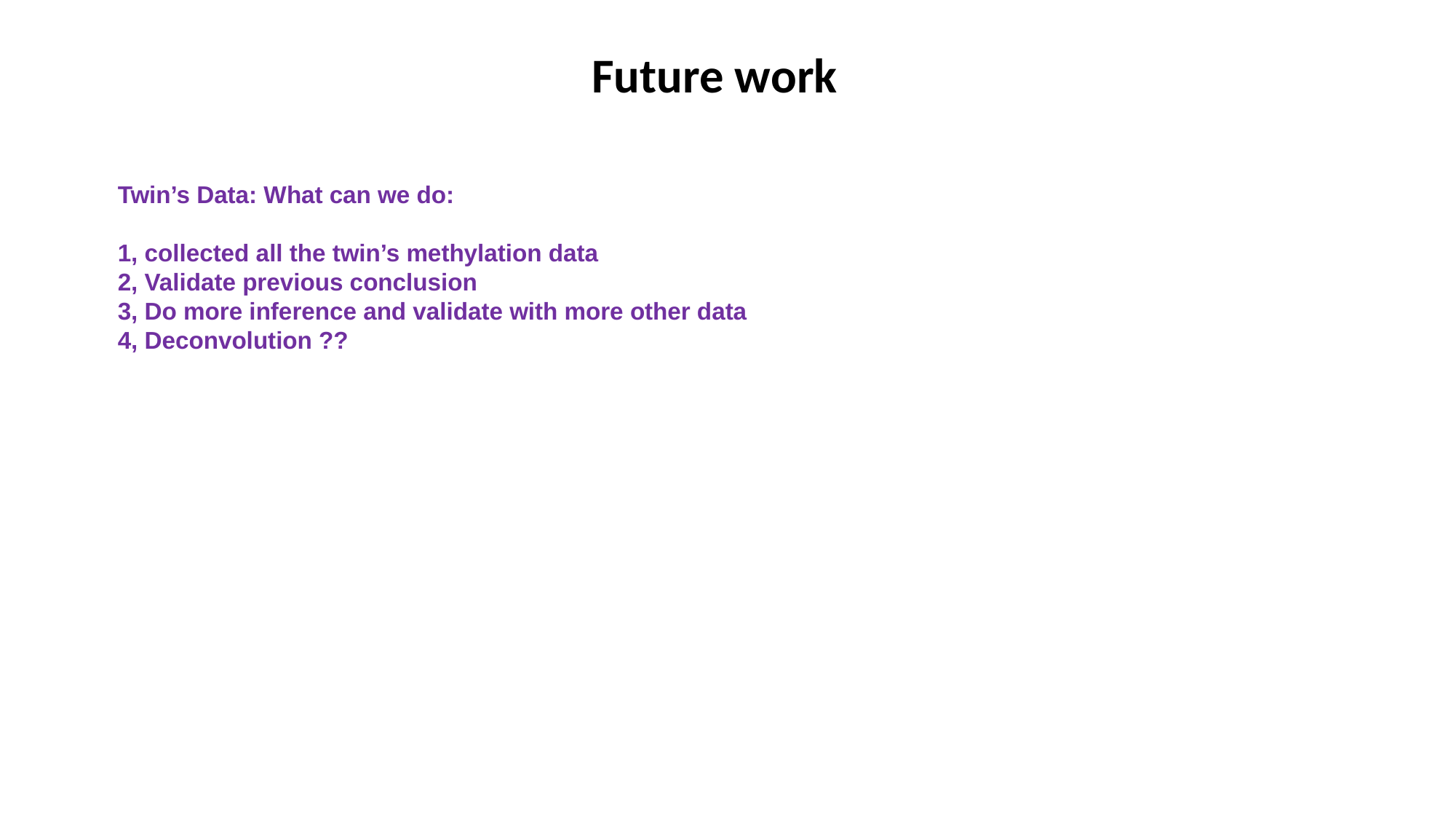

Future work
Twin’s Data: What can we do:

1, collected all the twin’s methylation data
2, Validate previous conclusion
3, Do more inference and validate with more other data
4, Deconvolution ??